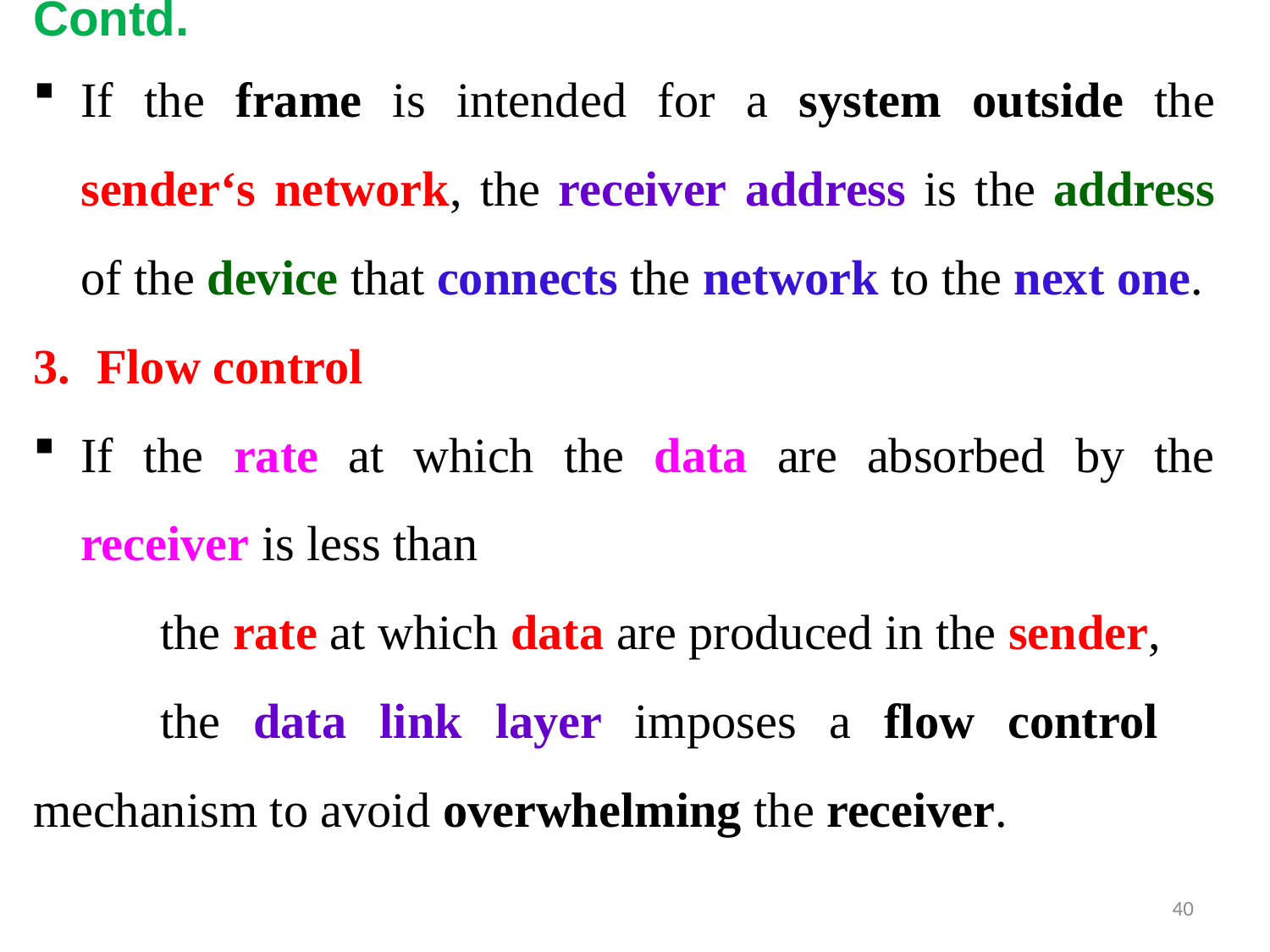

# Contd.
If the frame is intended for a system outside the sender‘s network, the receiver address is the address of the device that connects the network to the next one.
Flow control
If the rate at which the data are absorbed by the receiver is less than
	the rate at which data are produced in the sender,
	the data link layer imposes a flow control 	mechanism to avoid overwhelming the receiver.
40